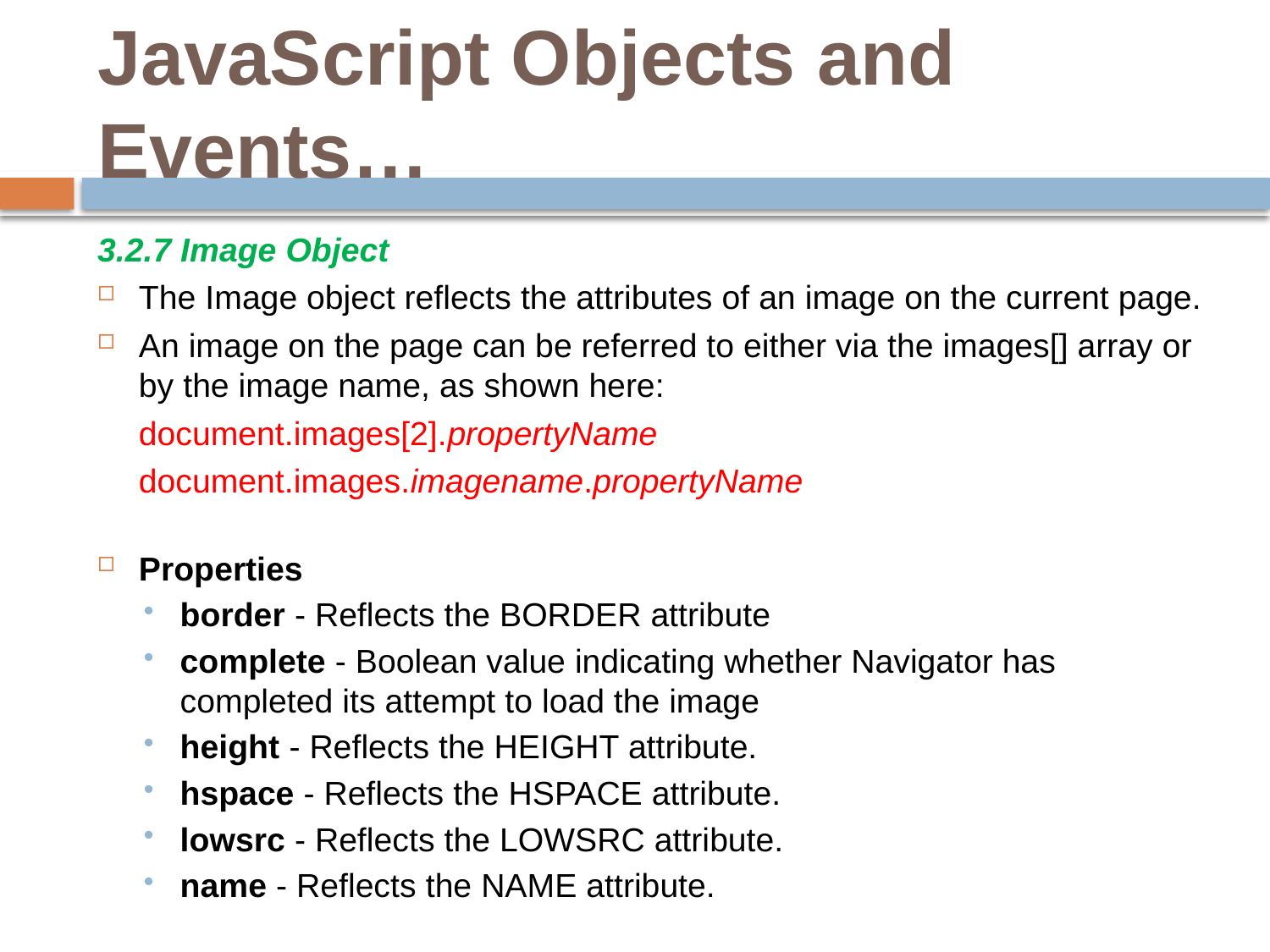

# JavaScript Objects and Events…
3.2.7 Image Object
The Image object reflects the attributes of an image on the current page.
An image on the page can be referred to either via the images[] array or by the image name, as shown here:
		document.images[2].propertyName
		document.images.imagename.propertyName

Properties
border - Reflects the BORDER attribute
complete - Boolean value indicating whether Navigator has completed its attempt to load the image
height - Reflects the HEIGHT attribute.
hspace - Reflects the HSPACE attribute.
lowsrc - Reflects the LOWSRC attribute.
name - Reflects the NAME attribute.